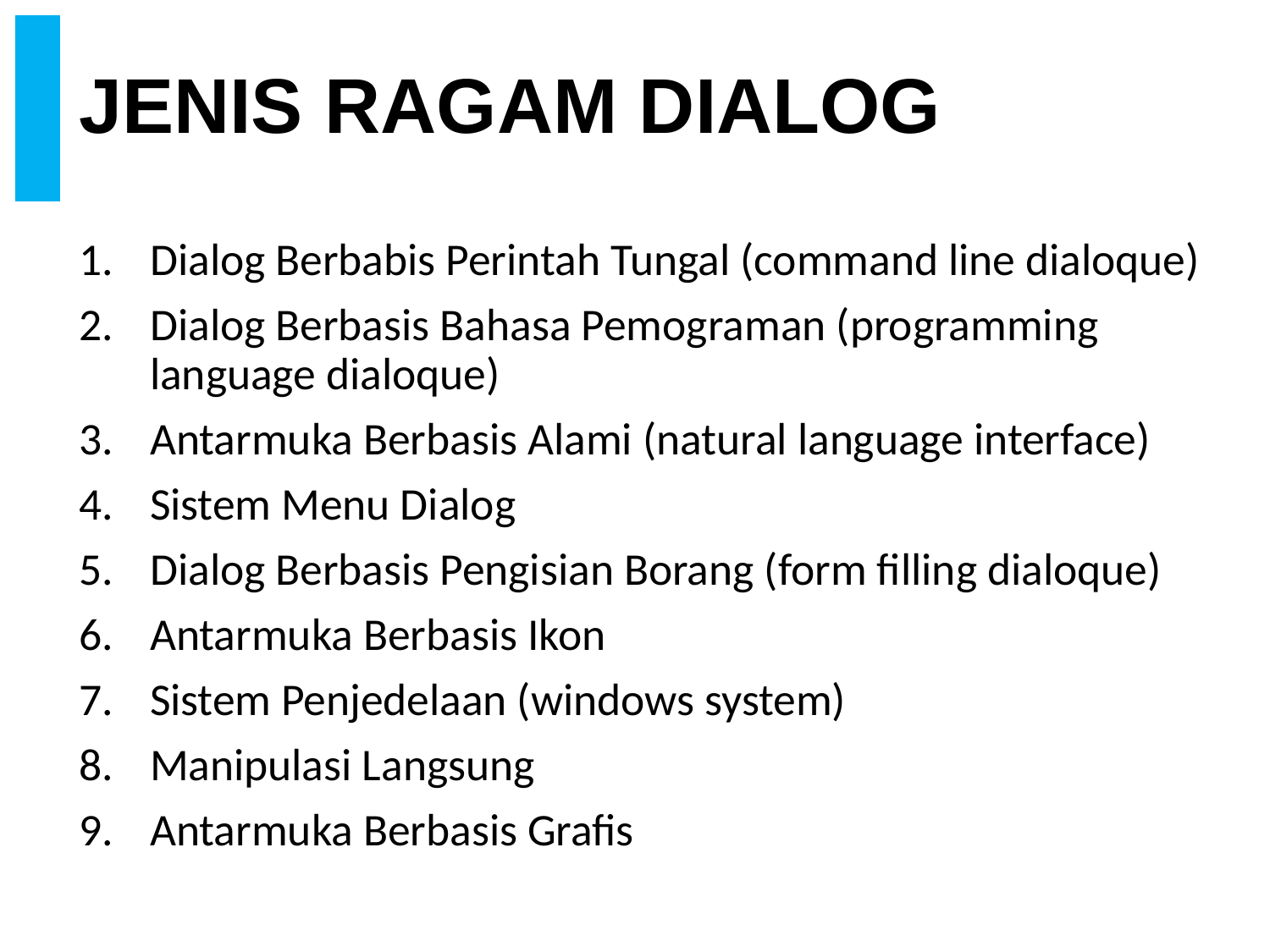

# JENIS RAGAM DIALOG
Dialog Berbabis Perintah Tungal (command line dialoque)
Dialog Berbasis Bahasa Pemograman (programming language dialoque)
Antarmuka Berbasis Alami (natural language interface)
Sistem Menu Dialog
Dialog Berbasis Pengisian Borang (form filling dialoque)
Antarmuka Berbasis Ikon
Sistem Penjedelaan (windows system)
Manipulasi Langsung
Antarmuka Berbasis Grafis